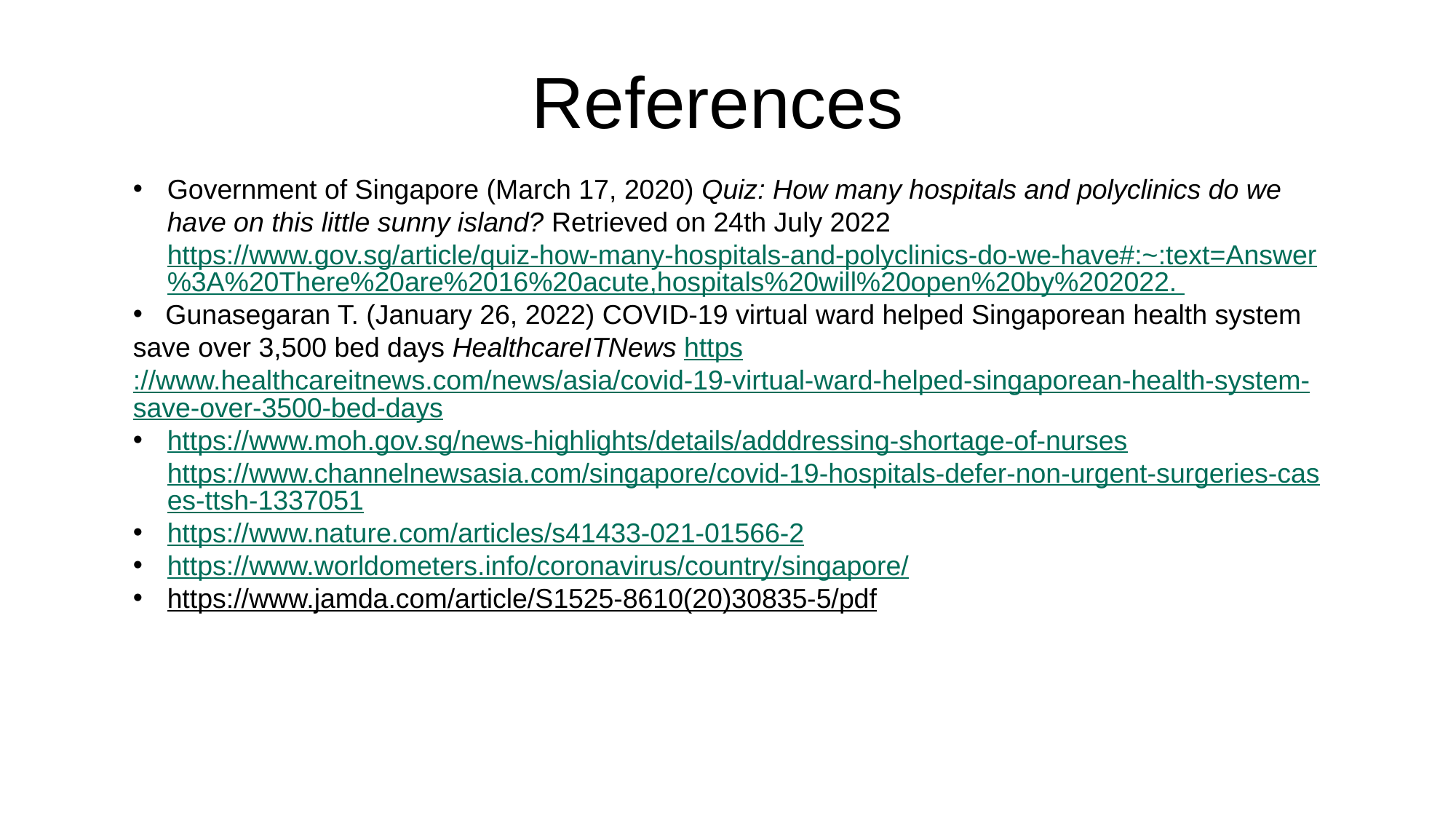

# References
Government of Singapore (March 17, 2020) Quiz: How many hospitals and polyclinics do we have on this little sunny island? Retrieved on 24th July 2022 https://www.gov.sg/article/quiz-how-many-hospitals-and-polyclinics-do-we-have#:~:text=Answer%3A%20There%20are%2016%20acute,hospitals%20will%20open%20by%202022.
   Gunasegaran T. (January 26, 2022) COVID-19 virtual ward helped Singaporean health system save over 3,500 bed days HealthcareITNews https://www.healthcareitnews.com/news/asia/covid-19-virtual-ward-helped-singaporean-health-system-save-over-3500-bed-days
https://www.moh.gov.sg/news-highlights/details/adddressing-shortage-of-nurseshttps://www.channelnewsasia.com/singapore/covid-19-hospitals-defer-non-urgent-surgeries-cases-ttsh-1337051
https://www.nature.com/articles/s41433-021-01566-2
https://www.worldometers.info/coronavirus/country/singapore/
https://www.jamda.com/article/S1525-8610(20)30835-5/pdf